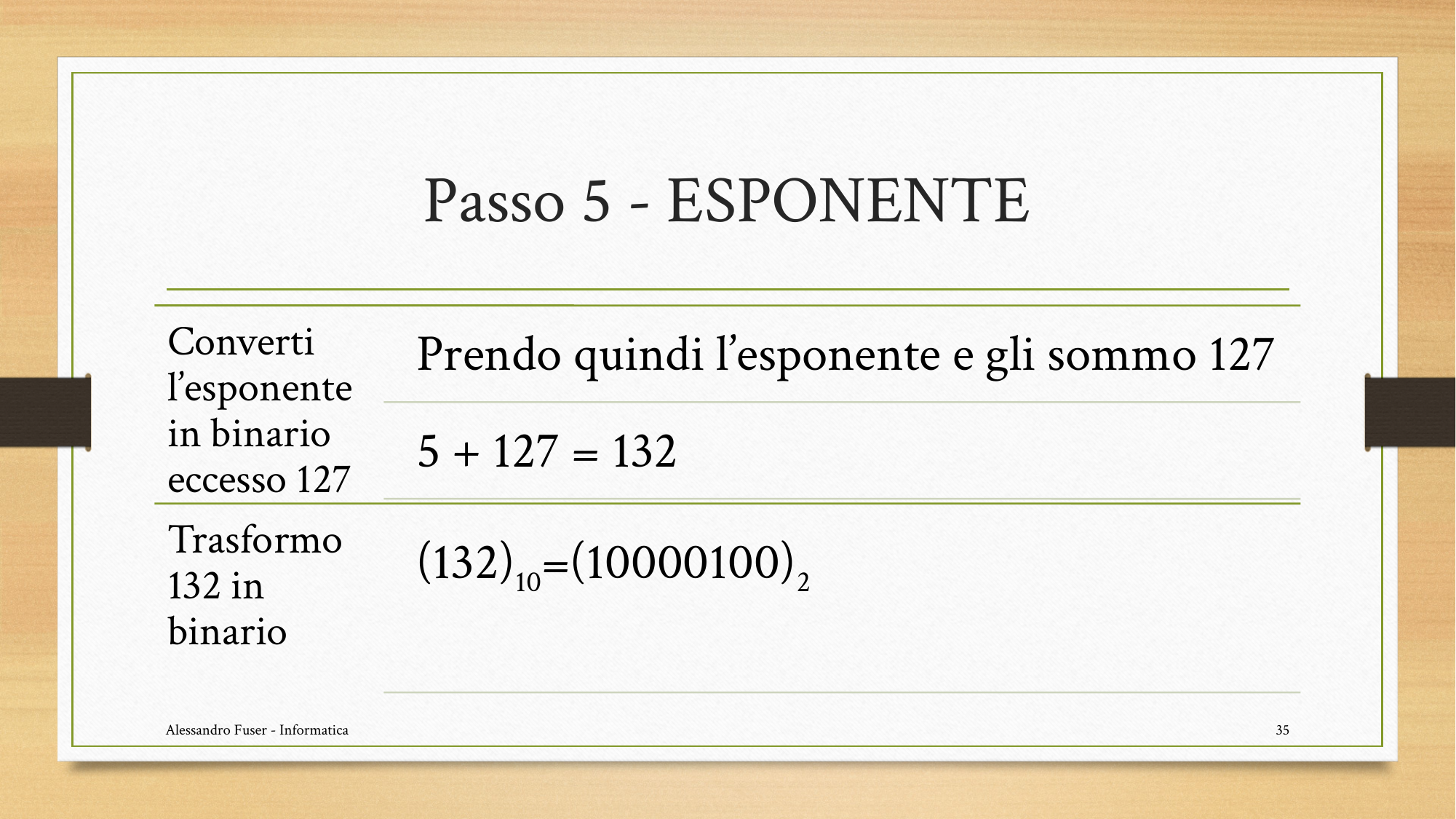

# Passo 5 - ESPONENTE
Converti l’esponente in binario eccesso 127
Prendo quindi l’esponente e gli sommo 127
5 + 127 = 132
Trasformo 132 in binario
(132)10=(10000100)2
Alessandro Fuser - Informatica
35